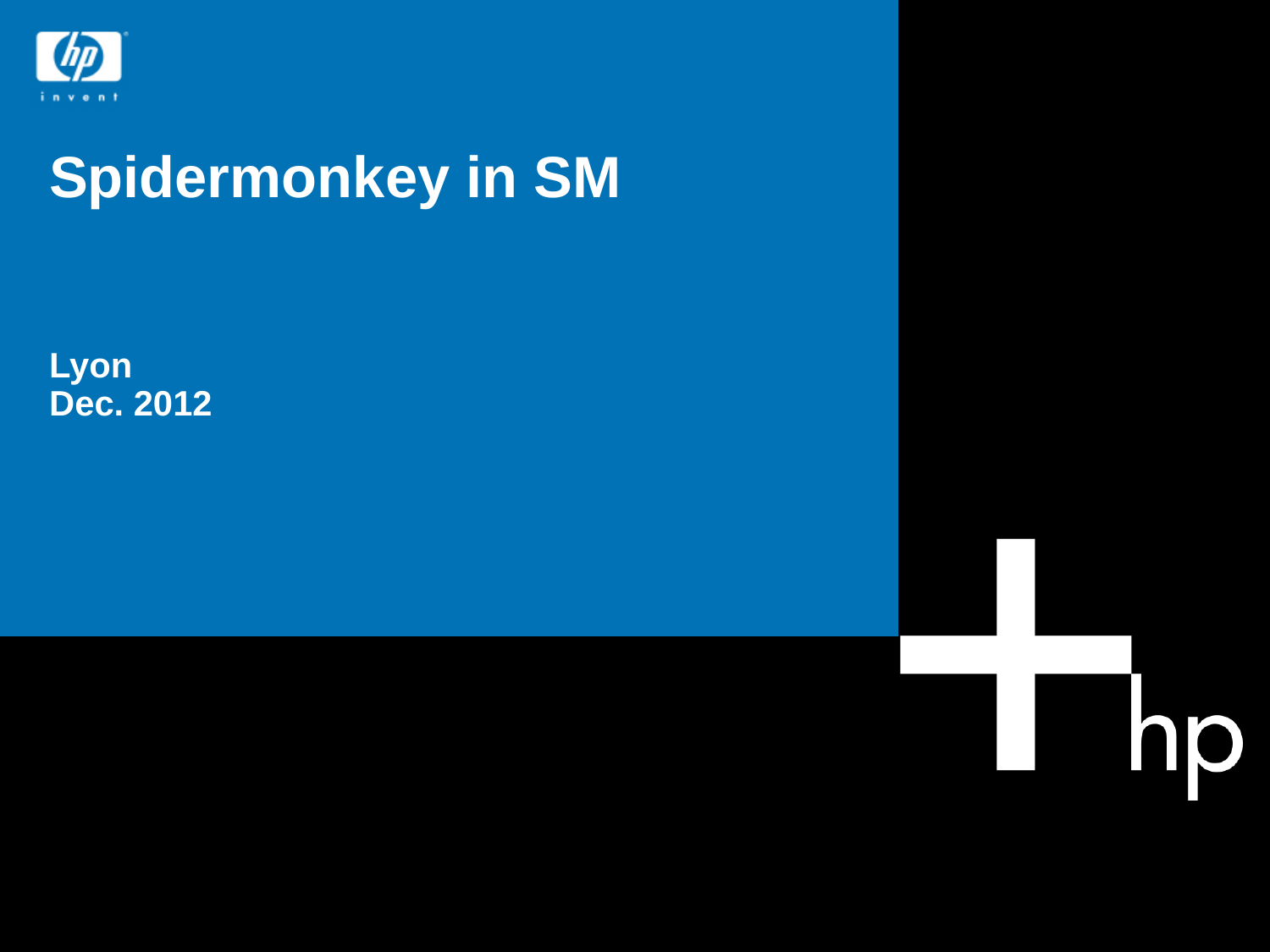

# Spidermonkey in SM Lyon Dec. 2012